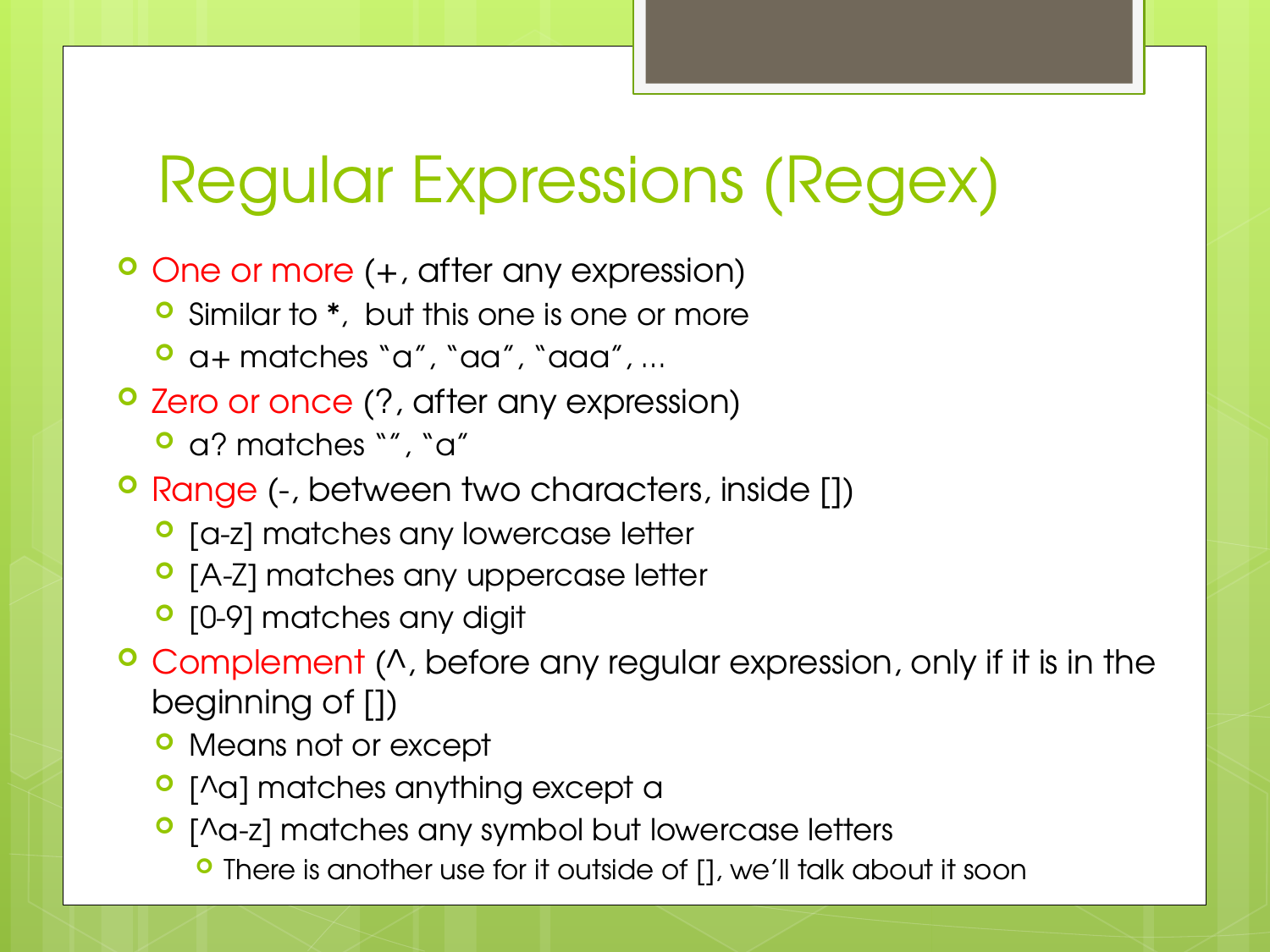

# Regular Expressions (Regex)
One or more (+, after any expression)
Similar to *,  but this one is one or more
a+ matches “a”, “aa”, “aaa”, …
Zero or once (?, after any expression)
a? matches “”, “a”
Range (-, between two characters, inside [])
[a-z] matches any lowercase letter
[A-Z] matches any uppercase letter
[0-9] matches any digit
Complement (^, before any regular expression, only if it is in the beginning of [])
Means not or except
[^a] matches anything except a
[^a-z] matches any symbol but lowercase letters
There is another use for it outside of [], we’ll talk about it soon